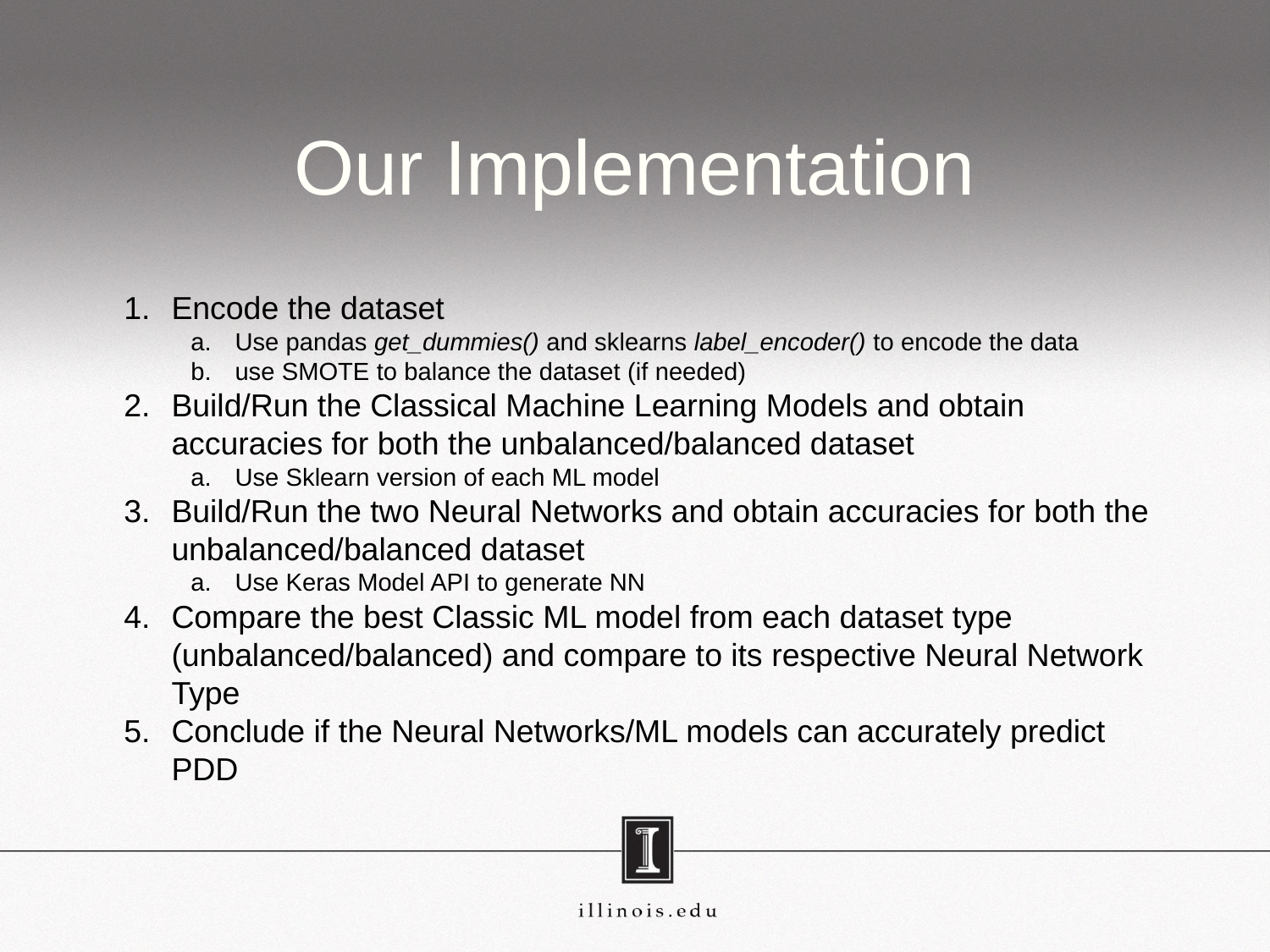

# Our Implementation
Encode the dataset
Use pandas get_dummies() and sklearns label_encoder() to encode the data
use SMOTE to balance the dataset (if needed)
Build/Run the Classical Machine Learning Models and obtain accuracies for both the unbalanced/balanced dataset
Use Sklearn version of each ML model
Build/Run the two Neural Networks and obtain accuracies for both the unbalanced/balanced dataset
Use Keras Model API to generate NN
Compare the best Classic ML model from each dataset type (unbalanced/balanced) and compare to its respective Neural Network Type
Conclude if the Neural Networks/ML models can accurately predict PDD